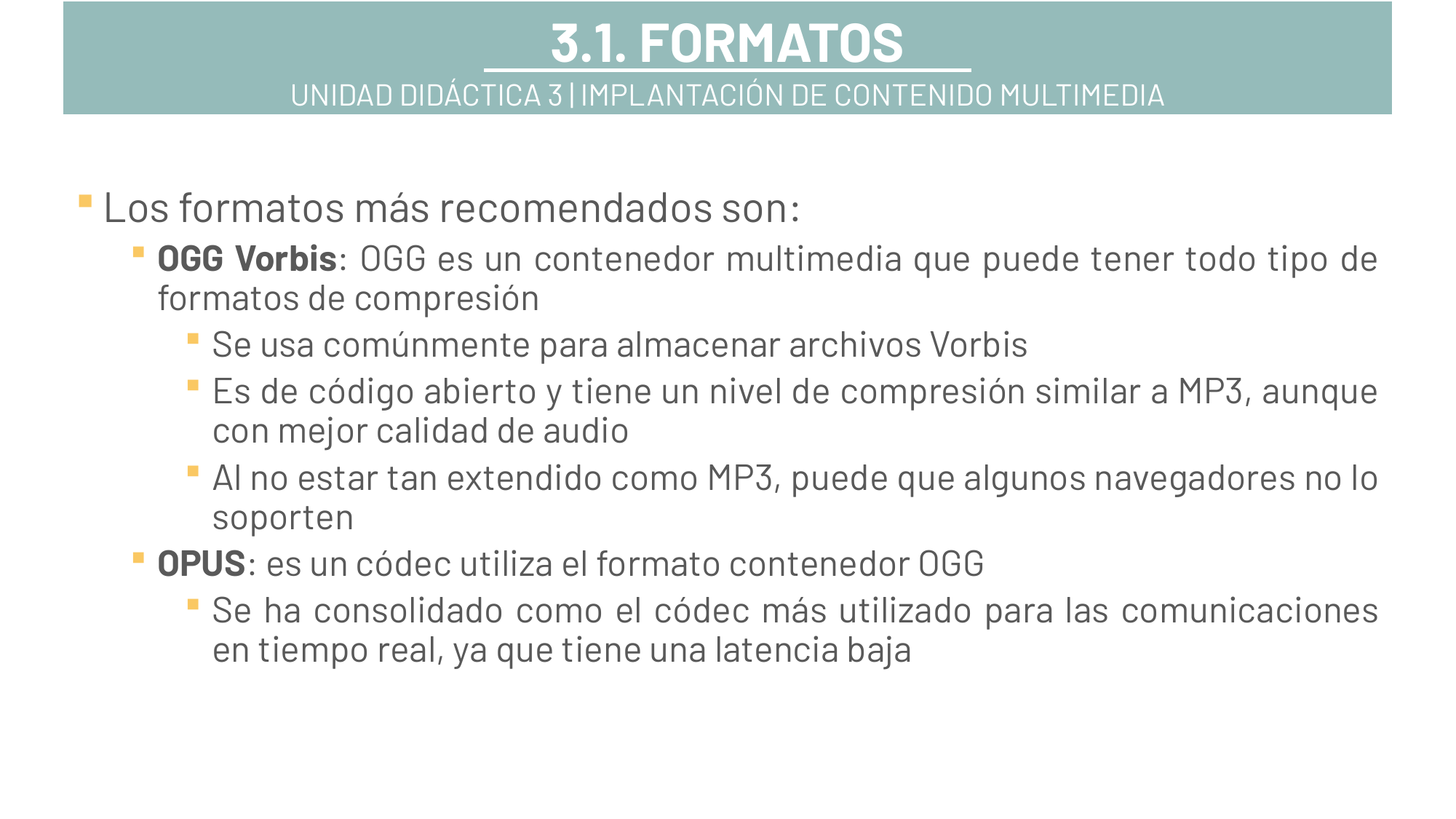

3.1. FORMATOS
UNIDAD DIDÁCTICA 3 | IMPLANTACIÓN DE CONTENIDO MULTIMEDIA
Los formatos más recomendados son:
OGG Vorbis: OGG es un contenedor multimedia que puede tener todo tipo de formatos de compresión
Se usa comúnmente para almacenar archivos Vorbis
Es de código abierto y tiene un nivel de compresión similar a MP3, aunque con mejor calidad de audio
Al no estar tan extendido como MP3, puede que algunos navegadores no lo soporten
OPUS: es un códec utiliza el formato contenedor OGG
Se ha consolidado como el códec más utilizado para las comunicaciones en tiempo real, ya que tiene una latencia baja